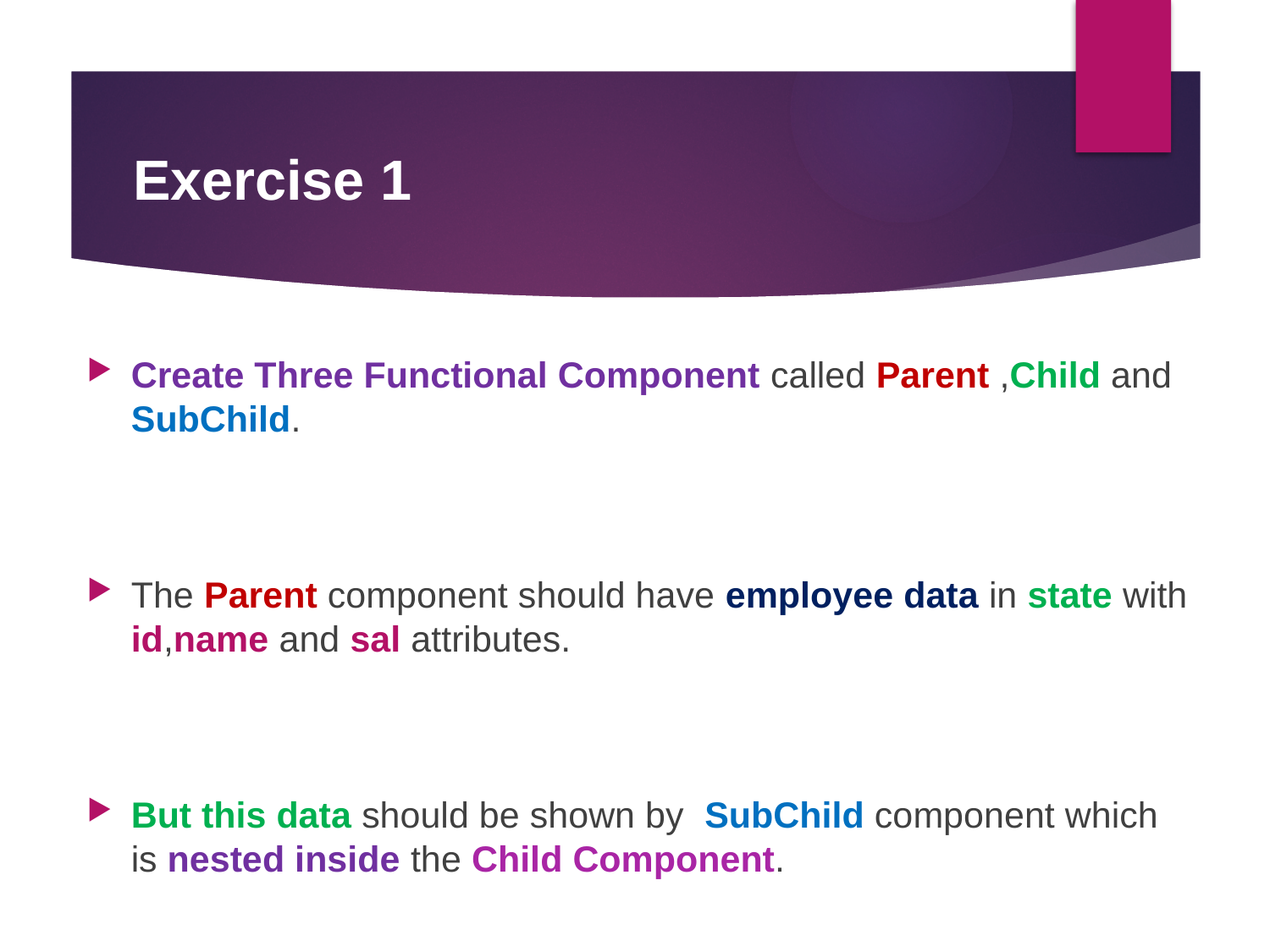

#
Exercise 1
Create Three Functional Component called Parent ,Child and SubChild.

The Parent component should have employee data in state with id,name and sal attributes.

But this data should be shown by  SubChild component which is nested inside the Child Component.